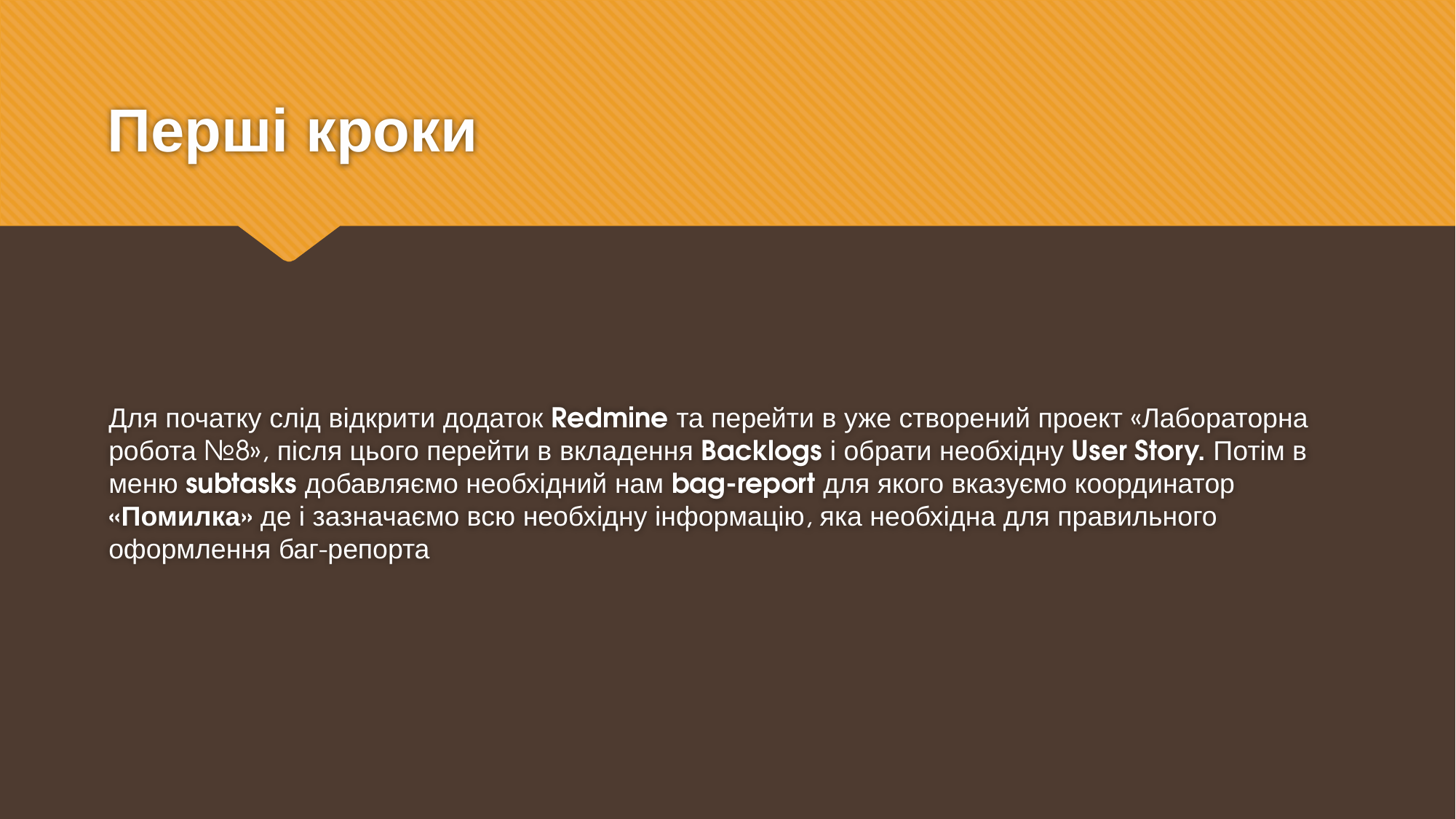

# Перші кроки
Для початку слід відкрити додаток Redmine та перейти в уже створений проект «Лабораторна робота №8», після цього перейти в вкладення Backlogs і обрати необхідну User Story. Потім в меню subtasks добавляємо необхідний нам bag-report для якого вказуємо координатор «Помилка» де і зазначаємо всю необхідну інформацію, яка необхідна для правильного оформлення баг-репорта